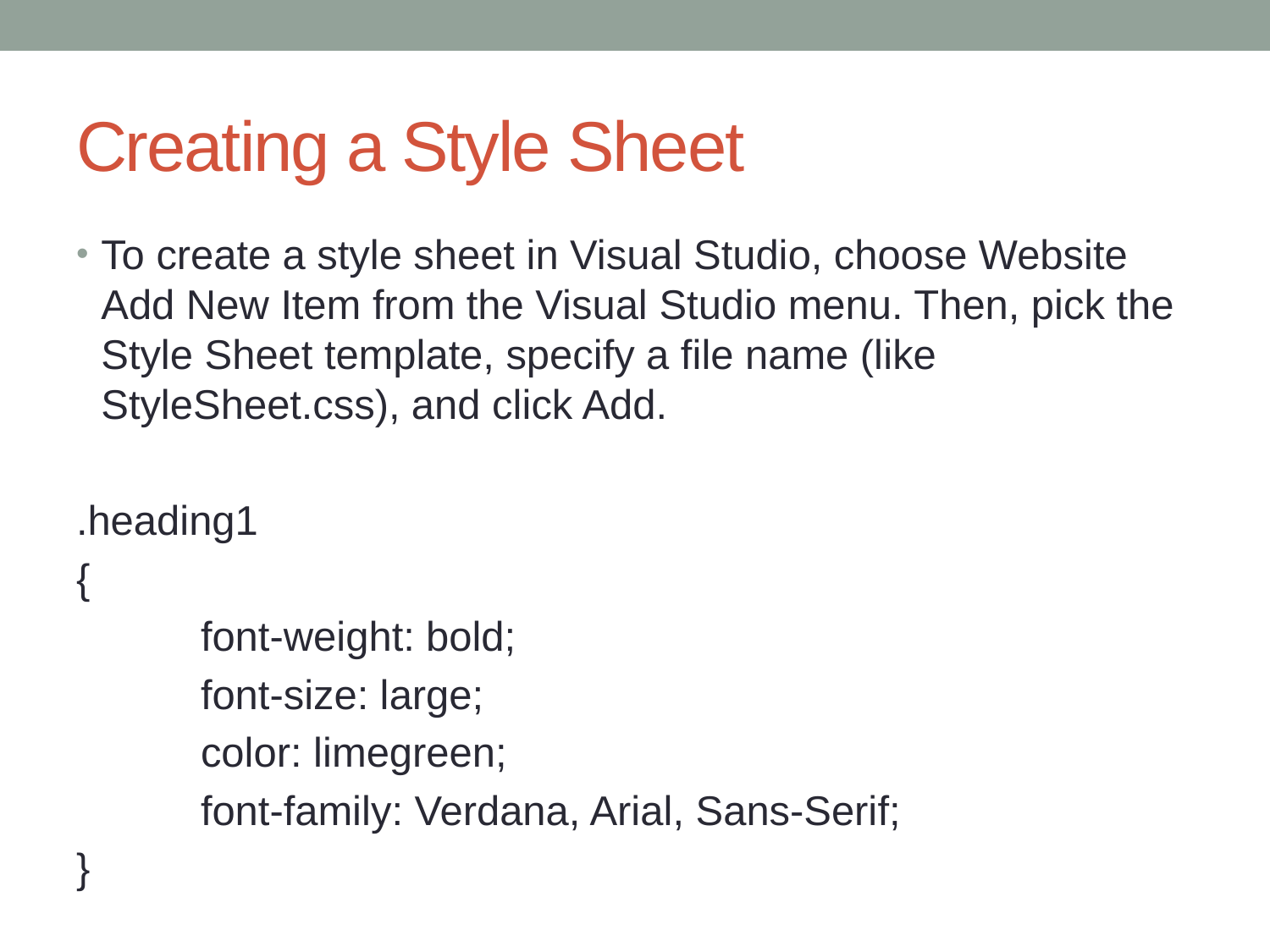

# Creating a Style Sheet
To create a style sheet in Visual Studio, choose Website Add New Item from the Visual Studio menu. Then, pick the Style Sheet template, specify a file name (like StyleSheet.css), and click Add.

.heading1
{
	font-weight: bold;
	font-size: large;
	color: limegreen;
	font-family: Verdana, Arial, Sans-Serif;
}